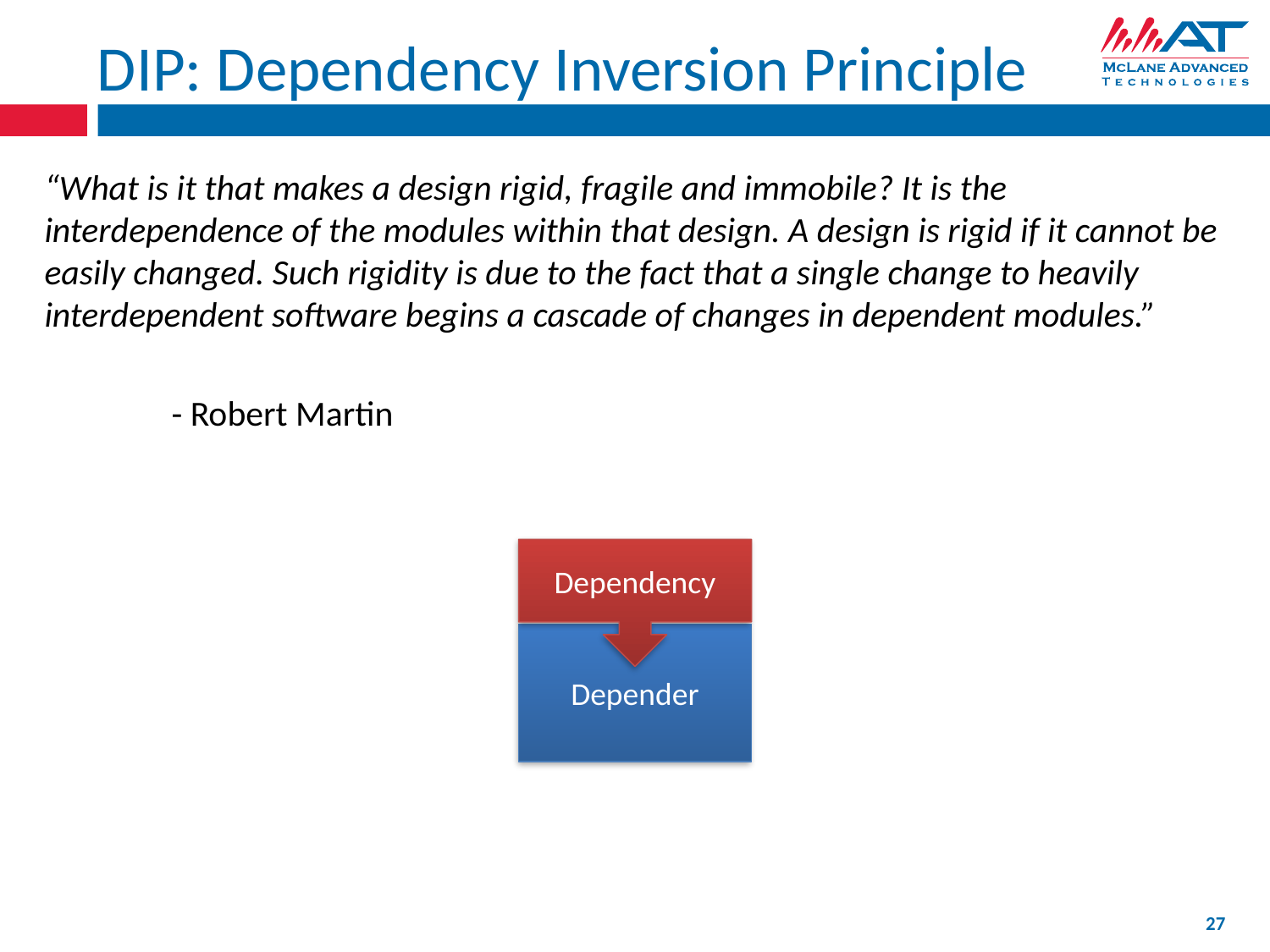

# DIP: Dependency Inversion Principle
“What is it that makes a design rigid, fragile and immobile? It is the interdependence of the modules within that design. A design is rigid if it cannot be easily changed. Such rigidity is due to the fact that a single change to heavily interdependent software begins a cascade of changes in dependent modules.”

	- Robert Martin
Dependency
Depender